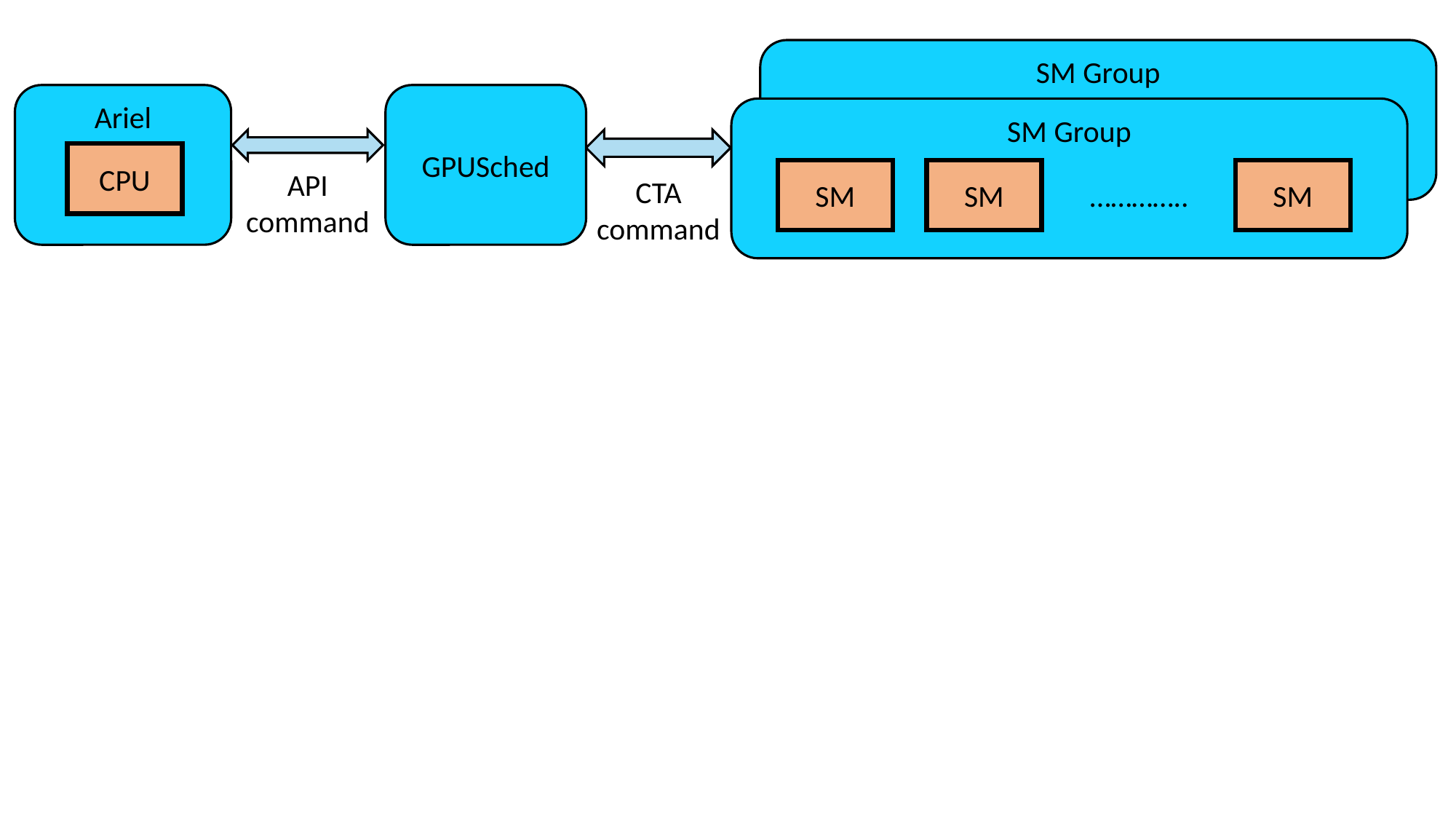

SM Group
GPUSched
Ariel
SM Group

CPU
SM
SM
SM
API command
CTA command

…………..